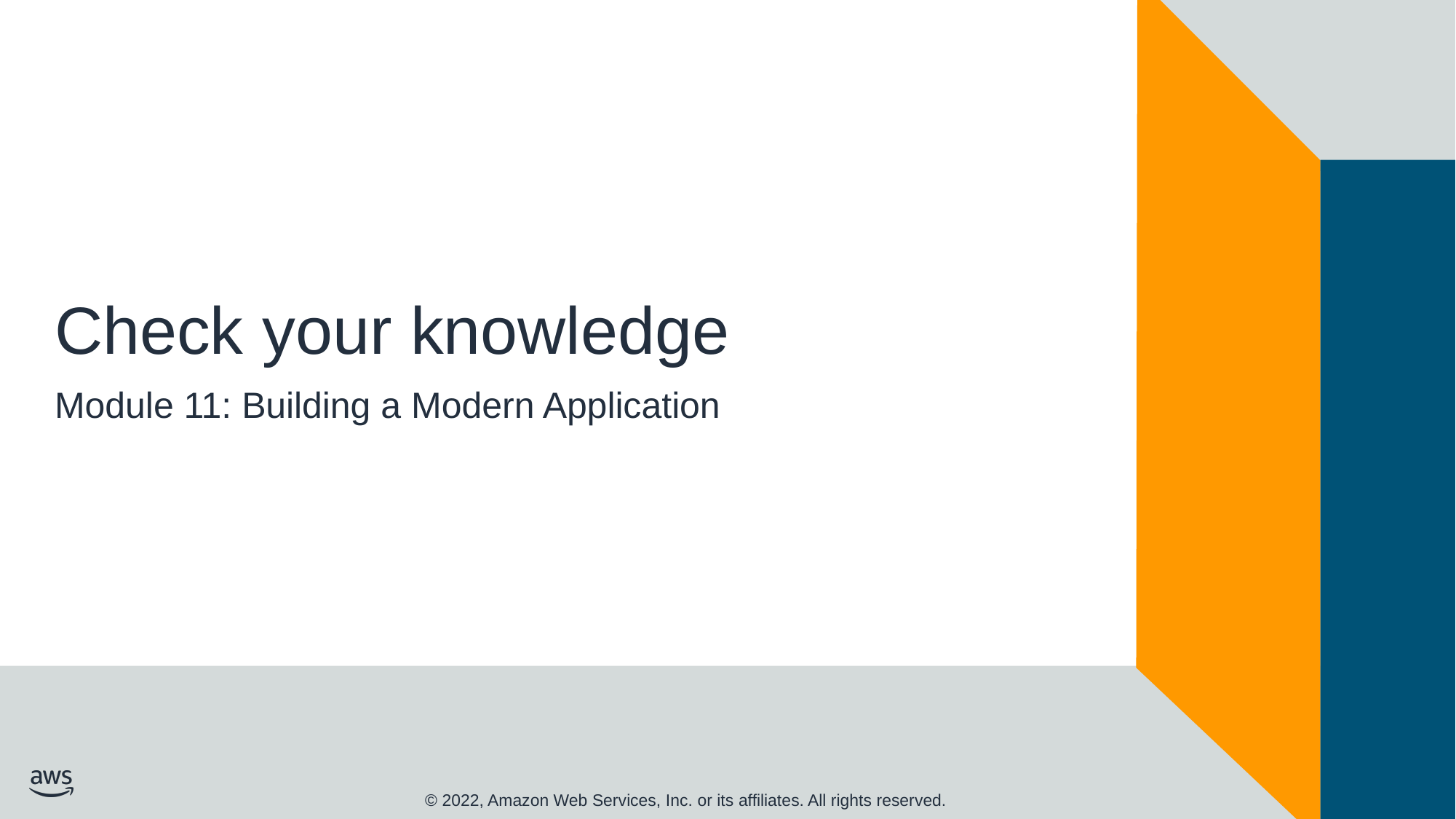

# Check your knowledge
Module 11: Building a Modern Application